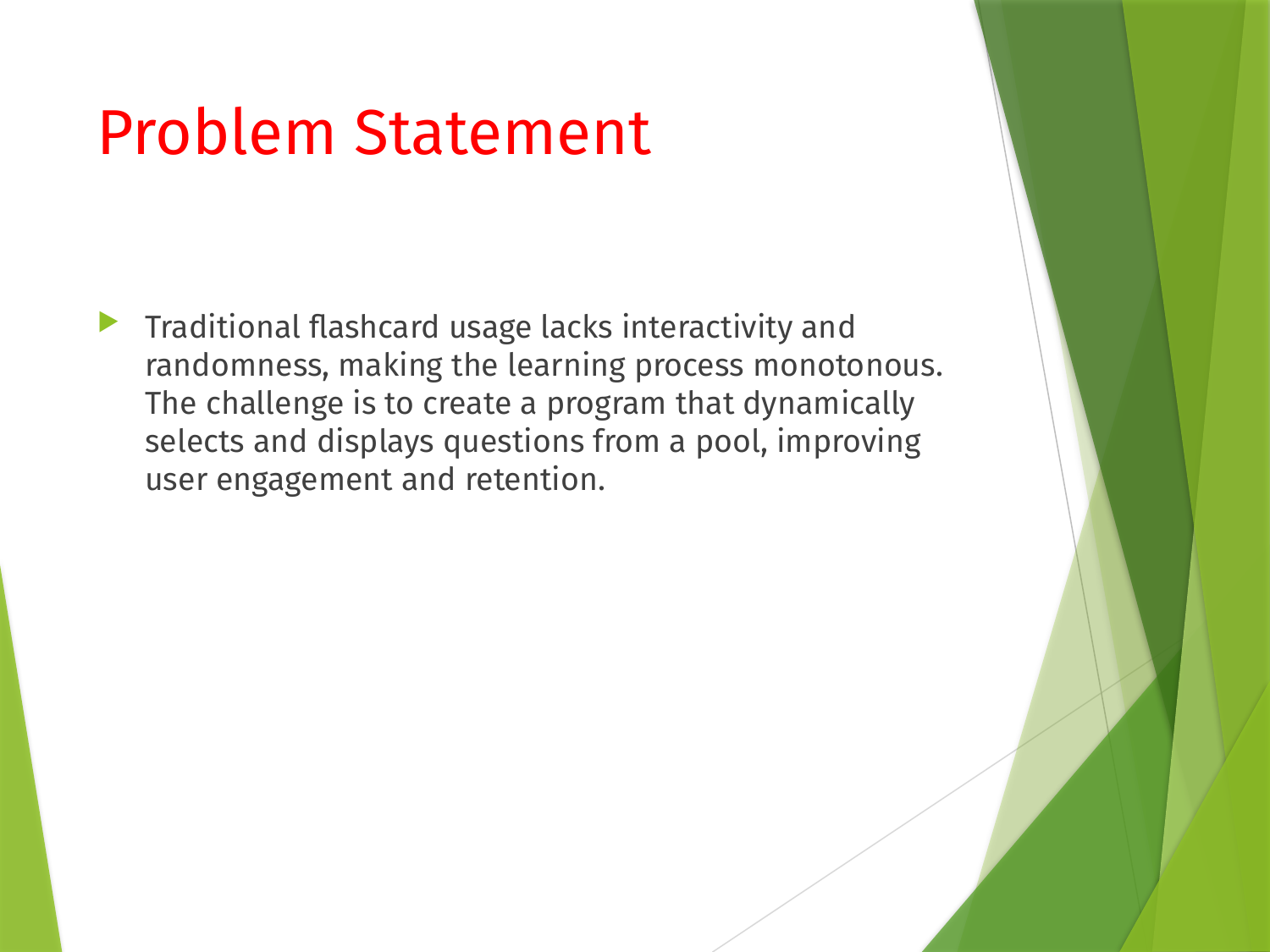

# Problem Statement
Traditional flashcard usage lacks interactivity and randomness, making the learning process monotonous. The challenge is to create a program that dynamically selects and displays questions from a pool, improving user engagement and retention.